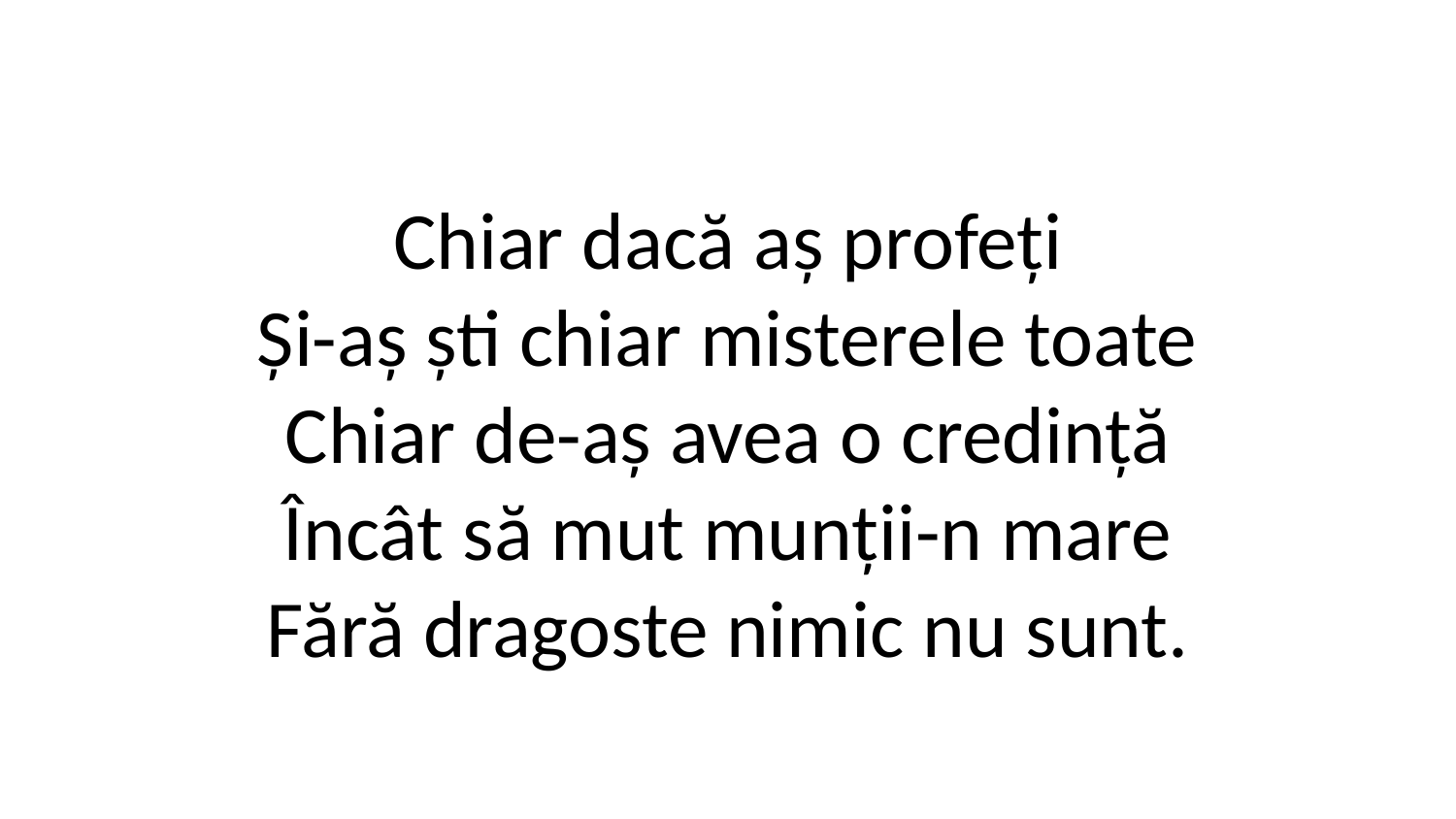

Chiar dacă aș profeți
Și-aș ști chiar misterele toate
Chiar de-aș avea o credință
Încât să mut munții-n mare
Fără dragoste nimic nu sunt.